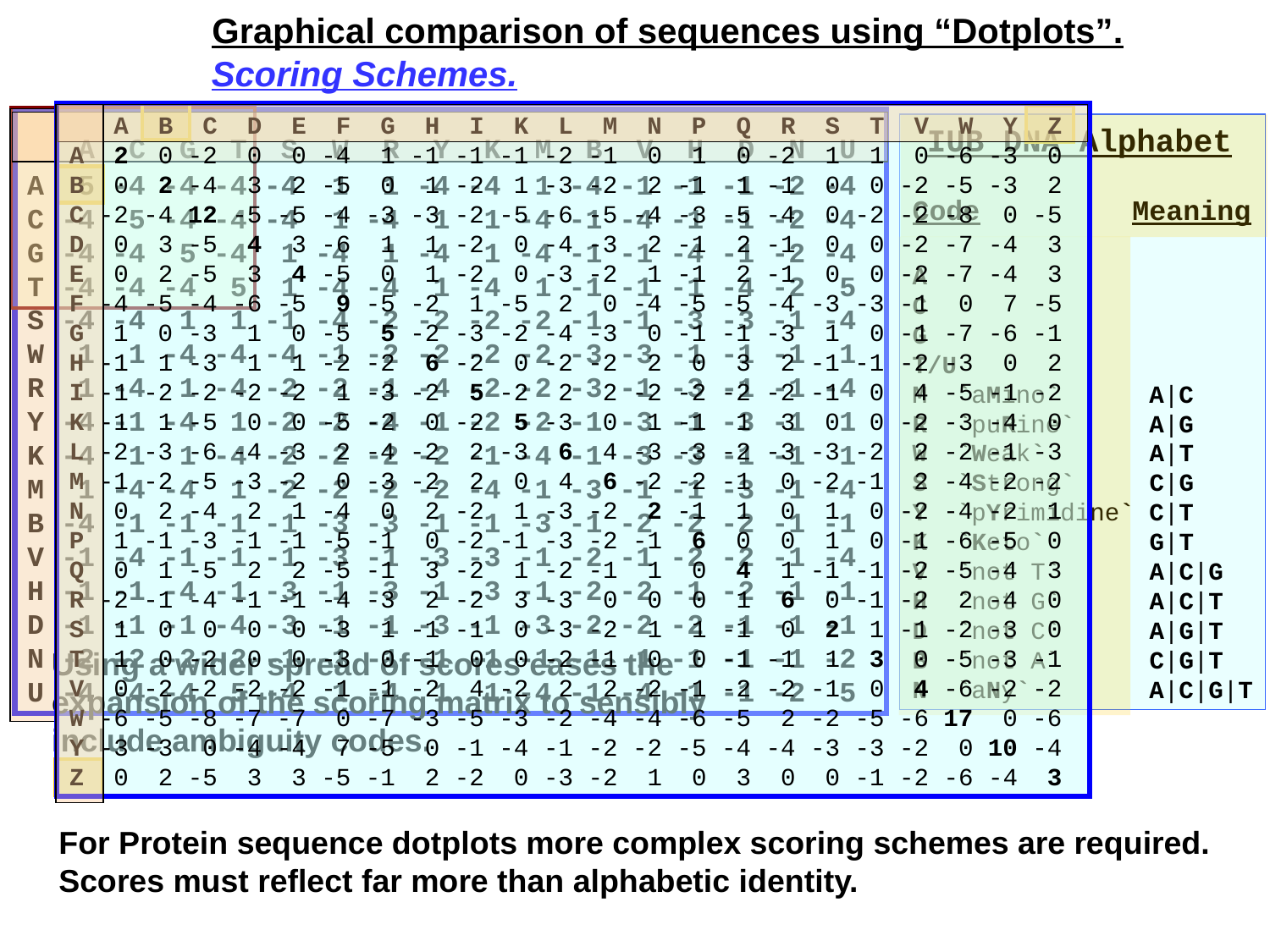

Graphical comparison of sequences using “Dotplots”.
Scoring Schemes.

   A  B  C  D  E  F  G  H  I  K  L  M  N  P  Q  R  S  T  V  W  Y  Z
A  2  0 -2  0  0 -4  1 -1 -1 -1 -2 -1  0  1  0 -2  1  1  0 -6 -3  0
B  0  2 -4  3  2 -5  0  1 -2  1 -3 -2  2 -1  1 -1  0  0 -2 -5 -3  2
C -2 -4 12 -5 -5 -4 -3 -3 -2 -5 -6 -5 -4 -3 -5 -4  0 -2 -2 -8  0 -5
D  0  3 -5  4  3 -6  1  1 -2  0 -4 -3  2 -1  2 -1  0  0 -2 -7 -4  3
E  0  2 -5  3  4 -5  0  1 -2  0 -3 -2  1 -1  2 -1  0  0 -2 -7 -4  3
F -4 -5 -4 -6 -5  9 -5 -2  1 -5  2  0 -4 -5 -5 -4 -3 -3 -1  0  7 -5
G  1  0 -3  1  0 -5  5 -2 -3 -2 -4 -3  0 -1 -1 -3  1  0 -1 -7 -6 -1
H -1  1 -3  1  1 -2 -2  6 -2  0 -2 -2  2  0  3  2 -1 -1 -2 -3  0  2
I -1 -2 -2 -2 -2  1 -3 -2  5 -2  2  2 -2 -2 -2 -2 -1  0  4 -5 -1 -2
K -1  1 -5  0  0 -5 -2  0 -2  5 -3  0  1 -1  1  3  0  0 -2 -3 -4  0
L -2 -3 -6 -4 -3  2 -4 -2  2 -3  6  4 -3 -3 -2 -3 -3 -2  2 -2 -1 -3
M -1 -2 -5 -3 -2  0 -3 -2  2  0  4  6 -2 -2 -1  0 -2 -1  2 -4 -2 -2
N  0  2 -4  2  1 -4  0  2 -2  1 -3 -2  2 -1  1  0  1  0 -2 -4 -2  1
P  1 -1 -3 -1 -1 -5 -1  0 -2 -1 -3 -2 -1  6  0  0  1  0 -1 -6 -5  0
Q  0  1 -5  2  2 -5 -1  3 -2  1 -2 -1  1  0  4  1 -1 -1 -2 -5 -4  3
R -2 -1 -4 -1 -1 -4 -3  2 -2  3 -3  0  0  0  1  6  0 -1 -2  2 -4  0
S  1  0  0  0  0 -3  1 -1 -1  0 -3 -2  1  1 -1  0  2  1 -1 -2 -3  0
T  1  0 -2  0  0 -3  0 -1  0  0 -2 -1  0  0 -1 -1  1  3  0 -5 -3 -1
V  0 -2 -2 -2 -2 -1 -1 -2  4 -2  2  2 -2 -1 -2 -2 -1  0  4 -6 -2 -2
W -6 -5 -8 -7 -7  0 -7 -3 -5 -3 -2 -4 -4 -6 -5  2 -2 -5 -6 17  0 -6
Y -3 -3  0 -4 -4  7 -5  0 -1 -4 -1 -2 -2 -5 -4 -4 -3 -3 -2  0 10 -4
Z  0  2 -5  3  3 -5 -1  2 -2  0 -3 -2  1  0  3  0  0 -1 -2 -6 -4  3

  A  C  G  T  S  W  R  Y  K  M  B  V  H  D  N  U
A  5 -4 -4 -4 -4  1  1 -4 -4  1 -4 -1 -1 -1 -2 -4
C -4  5 -4 -4 -4  1 -4  1  1 -4 -1 -4 -1 -1 -2 -4
G -4 -4  5 -4  1 -4  1 -4  1 -4 -1 -1 -4 -1 -2 -4
T -4 -4 -4  5  1 -4 -4  1 -4  1 -1 -1 -1 -4 -2  5
S -4 -4  1  1 -1 -4 -2 -2 -2 -2 -1 -1 -3 -3 -1 -4
W  1  1 -4 -4 -4 -1 -2 -2 -2 -2 -3 -3 -1 -1 -1  1
R  1 -4  1 -4 -2 -2 -1 -4 -2 -2 -3 -1 -3 -1 -1 -4
Y -4 -1 -4  1 -2 -2 -4 -1 -2 -2 -1 -3 -1 -3 -1  1
K -4  1  1 -4 -2 -2 -2 -2 -1 -4 -1 -3 -3 -1 -1  1
M  1 -4 -4  1 -2 -2 -2 -2 -4 -1 -3 -1 -1 -3 -1 -4
B -4 -1 -1 -1 -1 -3 -3 -1 -1 -3 -1 -2 -2 -2 -1 -1
V -1 -4 -1 -1 -1 -3 -1 -3 -3 -1 -2 -1 -2 -2 -1 -4
H -1 -1 -4 -1 -3 -1 -3 -1 -3 -1 -2 -2 -1 -2 -1 -1
D -1 -1 -1 -4 -3 -1 -1 -3 -1 -3 -2 -2 -2 -1 -1 -1
N -2 -2 -2 -2 -1 -1 -1 -1 -1 -1 -1 -1 -1 -1 -1 -2
U -4 -4 -4  5 -4  1 -4  1  1 -4 -1 -4 -1 -1 -2  5
 IUB DNA Alphabet

Code         Meaning

A
C
G
T/U
M  `aMino`      A|C
R  `puRine`     A|G
W  `Weak`       A|T
S  `Strong`     C|G
Y  `pYrimidine` C|T
K  `Keto`       G|T
V  `not T`      A|C|G
H  `not G`      A|C|T
D  `not C`      A|G|T
B  `not A`      C|G|T
N  `aNy`        A|C|G|T

Using a wider spread of scores eases the
expansion of the scoring matrix to sensibly
include ambiguity codes.
For Protein sequence dotplots more complex scoring schemes are required.
Scores must reflect far more than alphabetic identity.